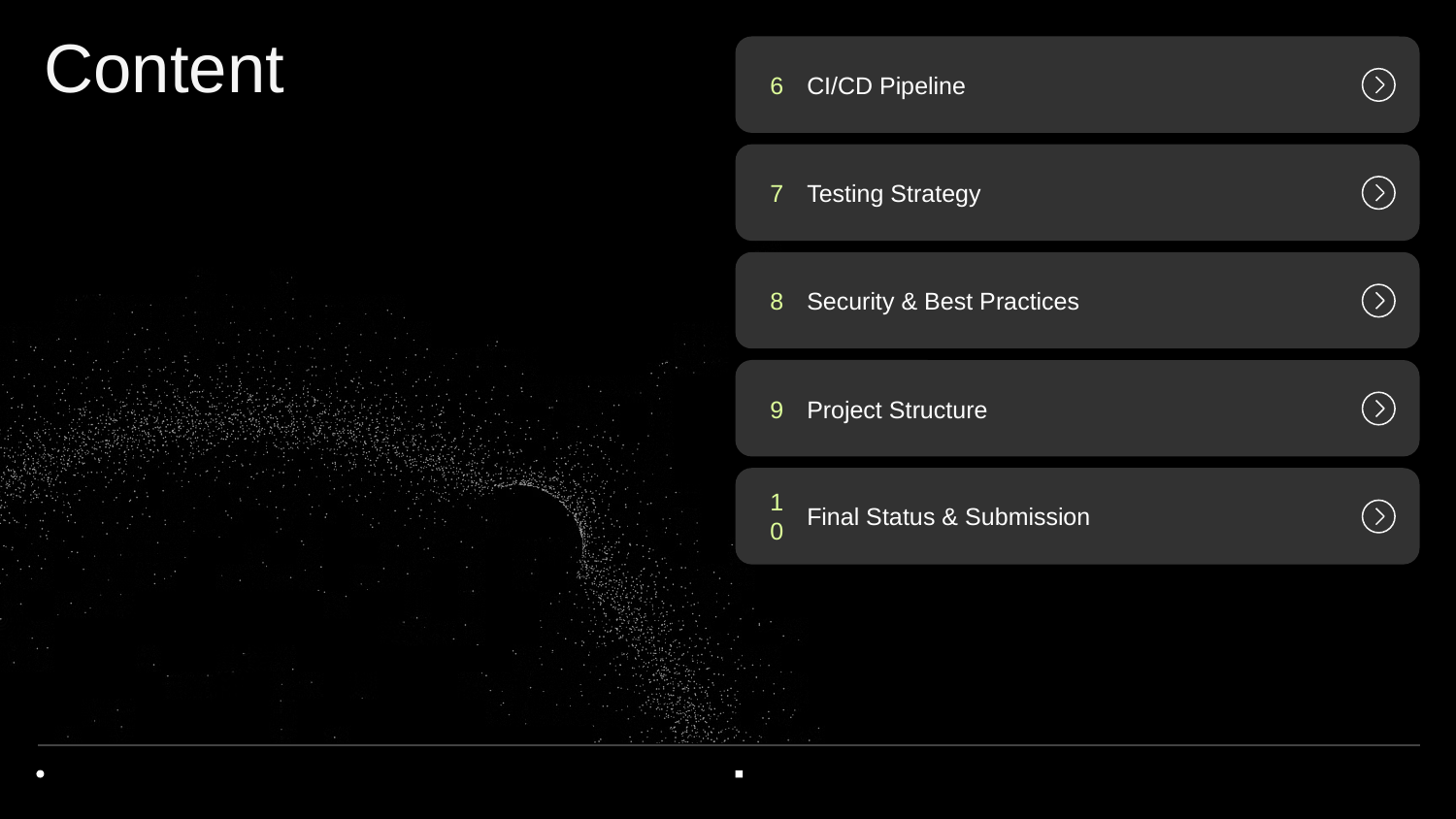

# Content

6
CI/CD Pipeline

7
Testing Strategy

8
Security & Best Practices

9
Project Structure

10
Final Status & Submission